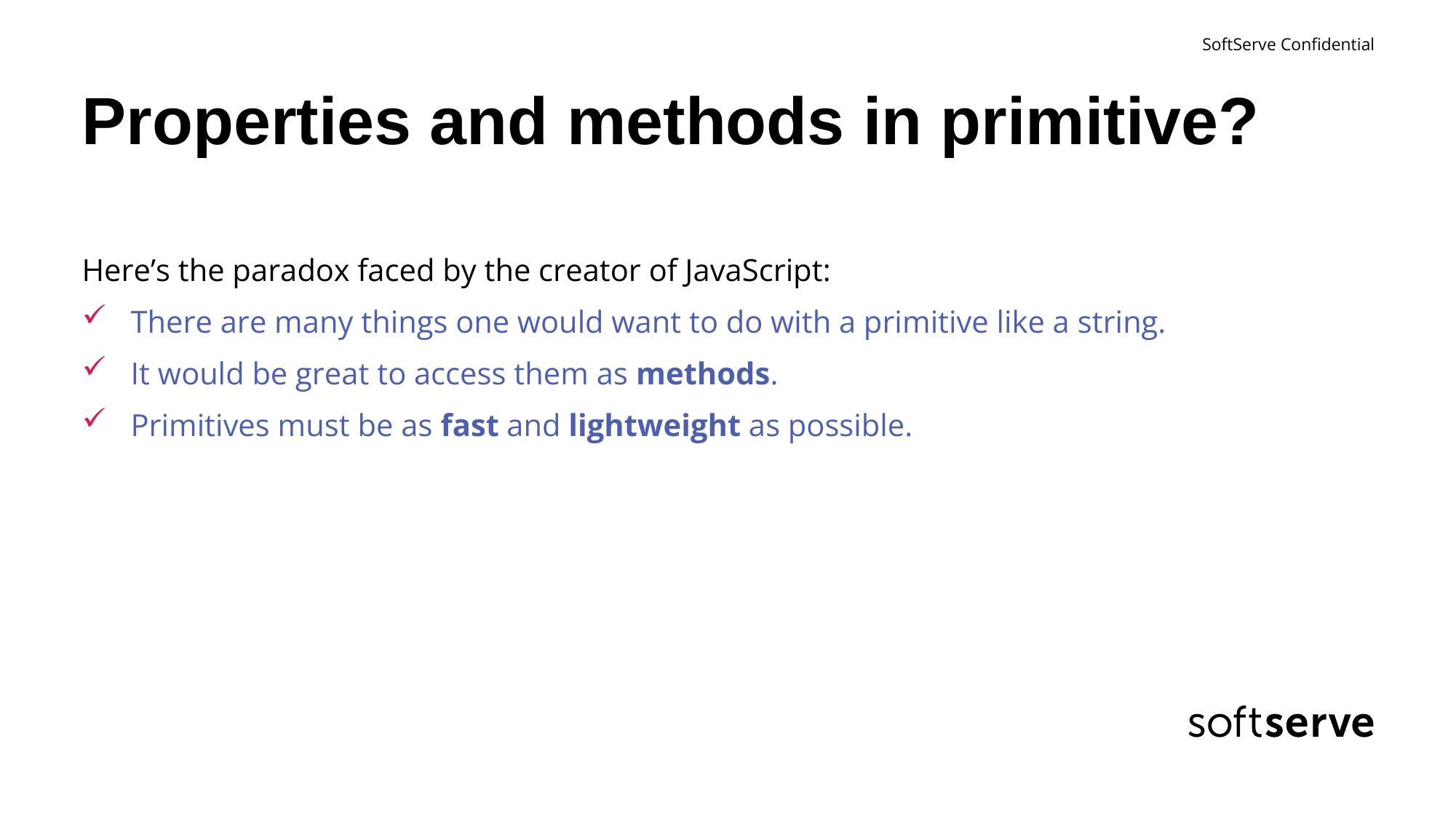

# Properties and methods in primitive?
Here’s the paradox faced by the creator of JavaScript:
 There are many things one would want to do with a primitive like a string.
 It would be great to access them as methods.
 Primitives must be as fast and lightweight as possible.